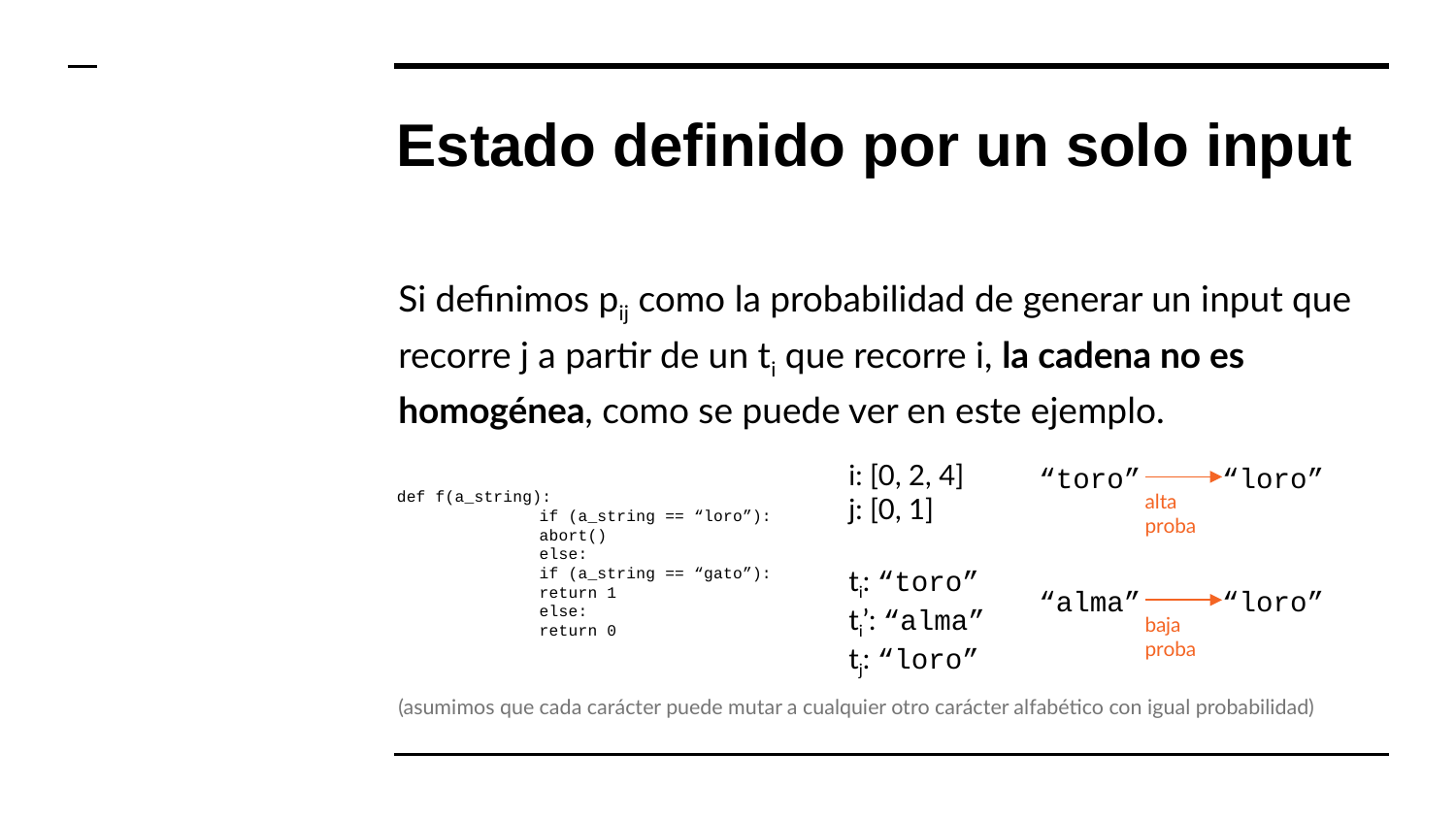

# Estado definido por un solo input
Si definimos pij como la probabilidad de generar un input que recorre j a partir de un ti que recorre i, la cadena no es homogénea, como se puede ver en este ejemplo.
i: [0, 2, 4]
j: [0, 1]
“toro”
“loro”
def f(a_string):
	if (a_string == “loro”):
		abort()
	else:
		if (a_string == “gato”):
			return 1
		else:
			return 0
alta proba
ti: “toro”
ti’: “alma”
tj: “loro”
“alma”
“loro”
baja proba
(asumimos que cada carácter puede mutar a cualquier otro carácter alfabético con igual probabilidad)